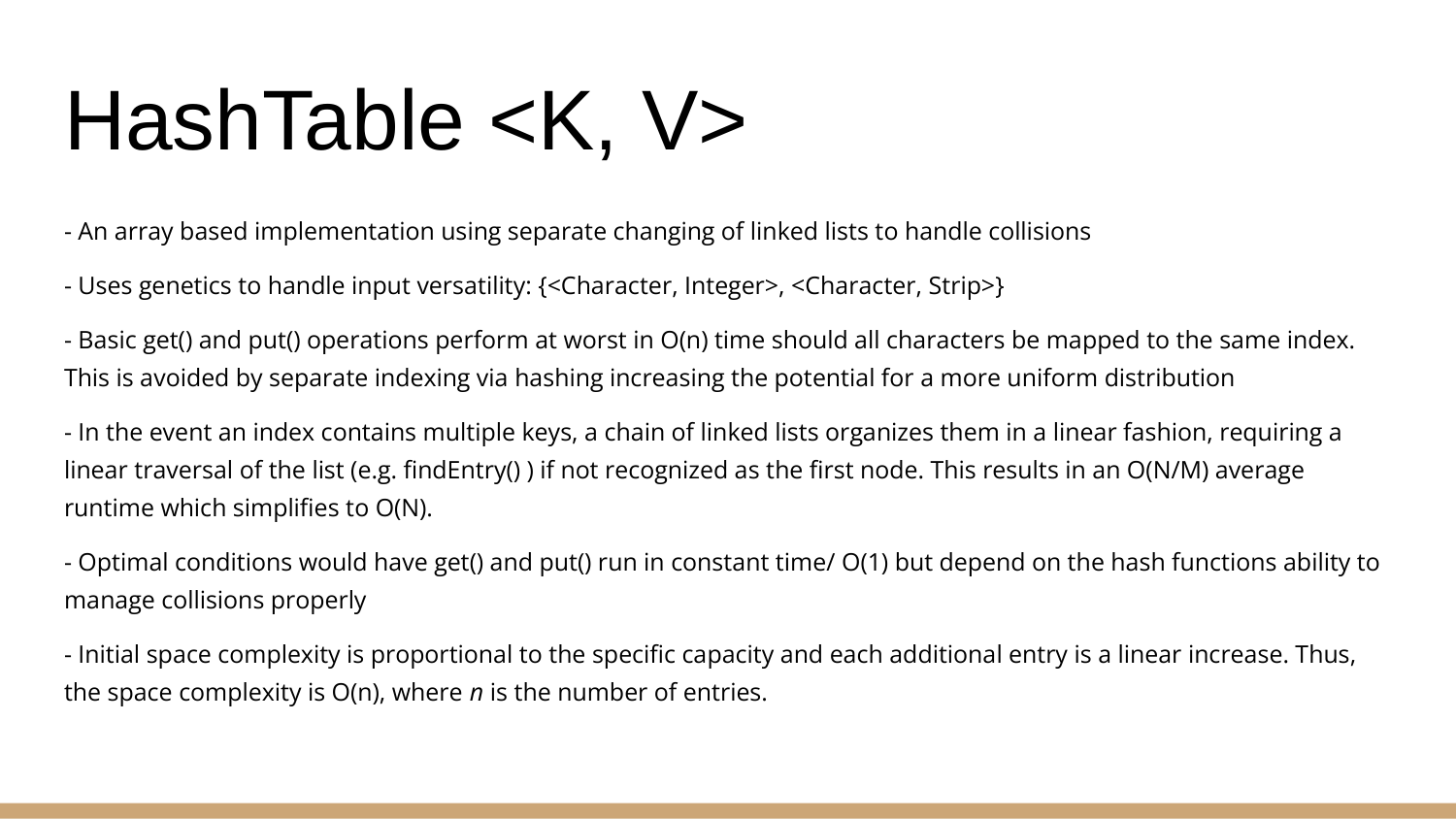

# HashTable <K, V>
- An array based implementation using separate changing of linked lists to handle collisions
- Uses genetics to handle input versatility: {<Character, Integer>, <Character, Strip>}
- Basic get() and put() operations perform at worst in O(n) time should all characters be mapped to the same index. This is avoided by separate indexing via hashing increasing the potential for a more uniform distribution
- In the event an index contains multiple keys, a chain of linked lists organizes them in a linear fashion, requiring a linear traversal of the list (e.g. findEntry() ) if not recognized as the first node. This results in an O(N/M) average runtime which simplifies to O(N).
- Optimal conditions would have get() and put() run in constant time/ O(1) but depend on the hash functions ability to manage collisions properly
- Initial space complexity is proportional to the specific capacity and each additional entry is a linear increase. Thus, the space complexity is O(n), where n is the number of entries.